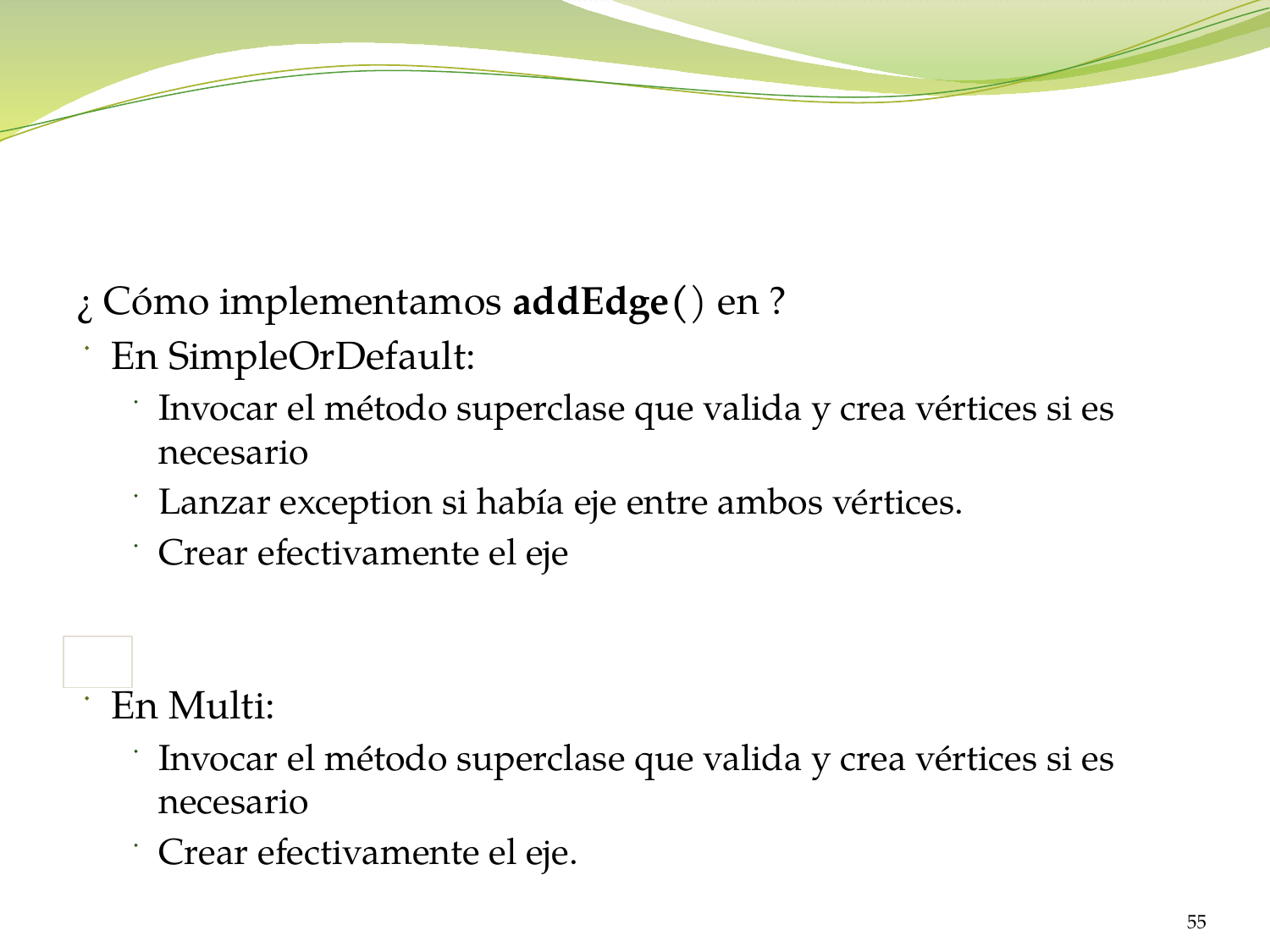

#
¿ Cómo implementamos addEdge() en ?
En SimpleOrDefault:
Invocar el método superclase que valida y crea vértices si es necesario
Lanzar exception si había eje entre ambos vértices.
Crear efectivamente el eje

En Multi:
Invocar el método superclase que valida y crea vértices si es necesario
Crear efectivamente el eje.

55